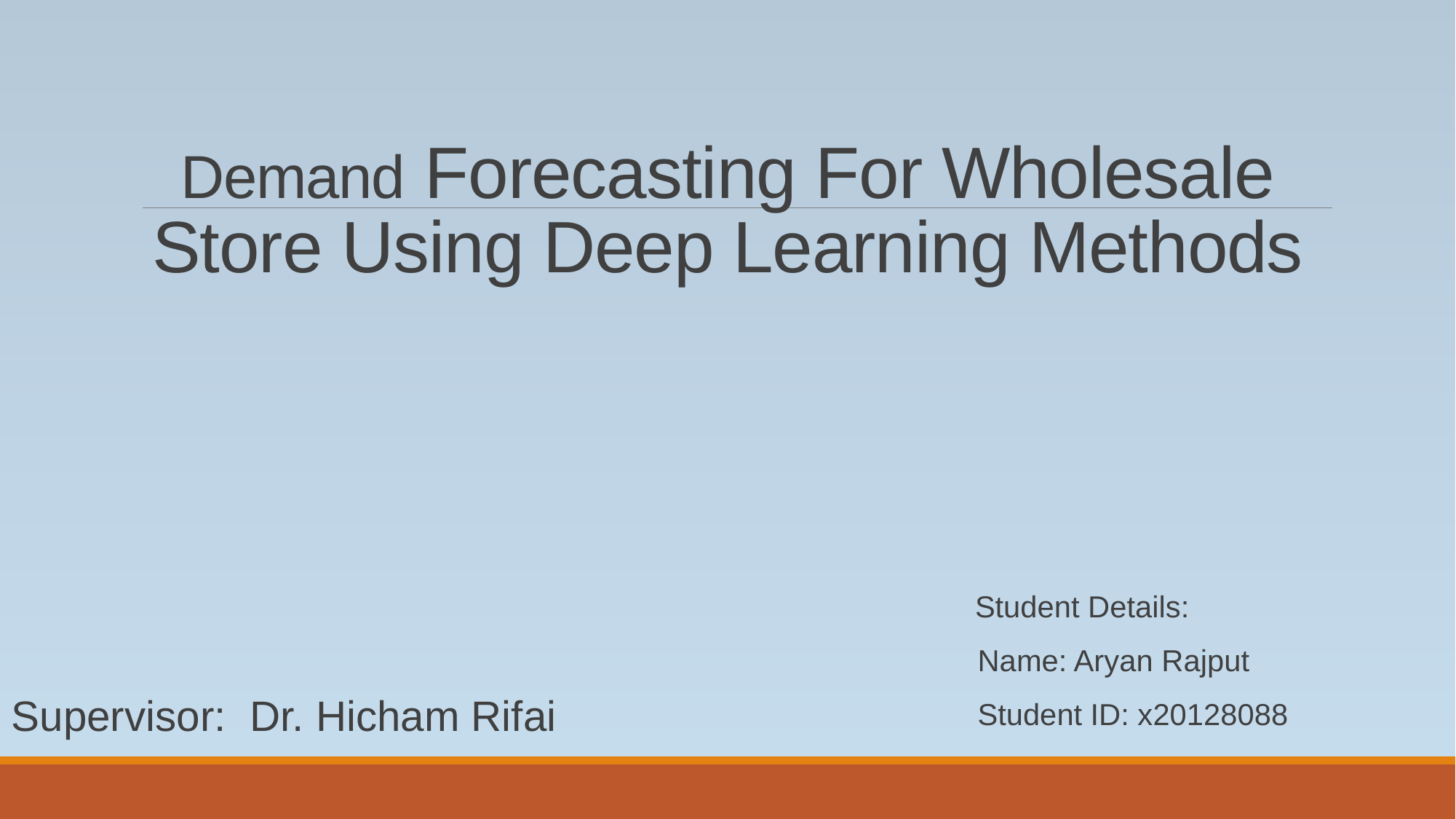

# Demand Forecasting For Wholesale Store Using Deep Learning Methods
 Student Details:
Name: Aryan Rajput
Student ID: x20128088

Supervisor:  Dr. Hicham Rifai